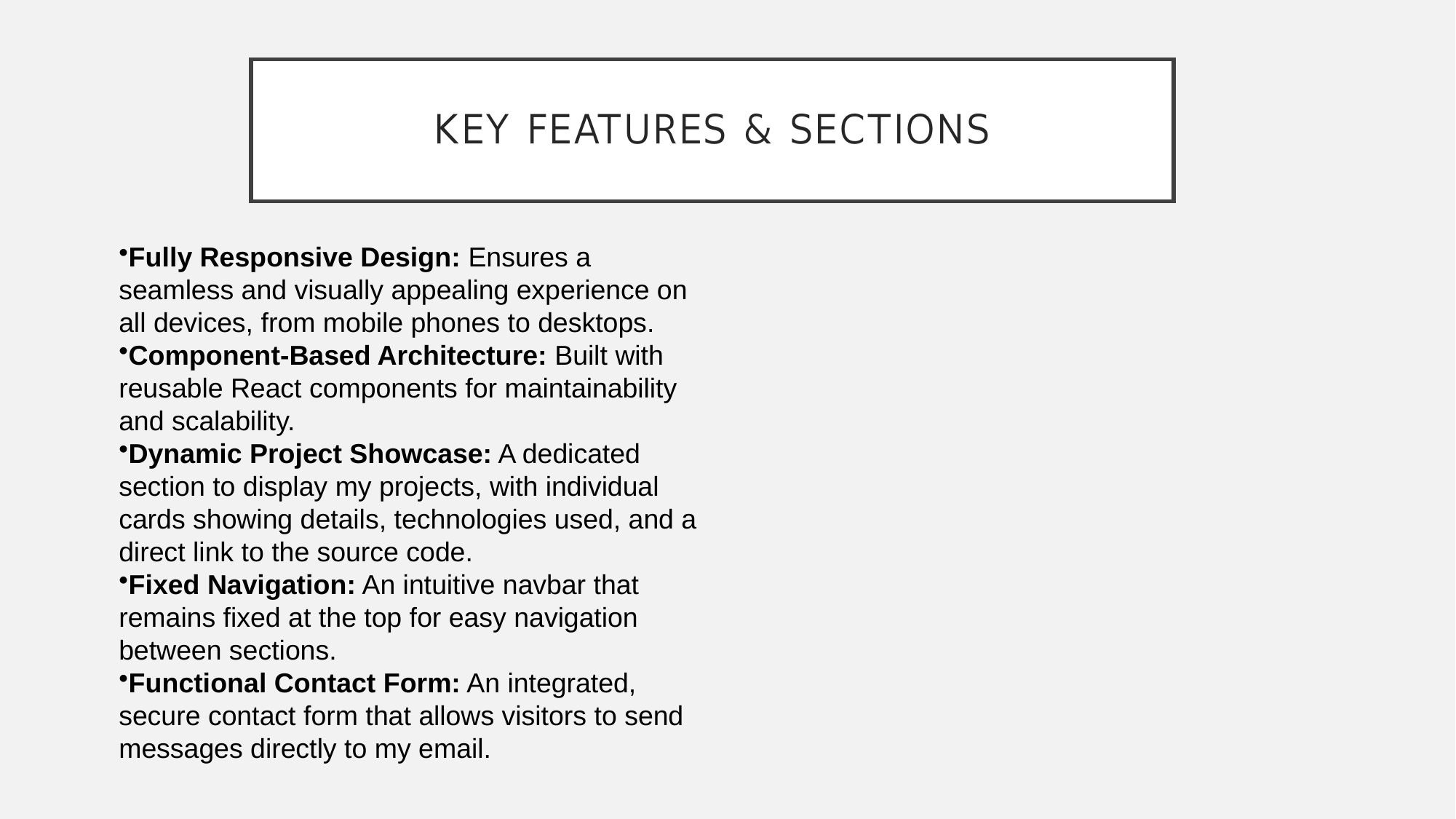

# Key Features & Sections
Fully Responsive Design: Ensures a seamless and visually appealing experience on all devices, from mobile phones to desktops.
Component-Based Architecture: Built with reusable React components for maintainability and scalability.
Dynamic Project Showcase: A dedicated section to display my projects, with individual cards showing details, technologies used, and a direct link to the source code.
Fixed Navigation: An intuitive navbar that remains fixed at the top for easy navigation between sections.
Functional Contact Form: An integrated, secure contact form that allows visitors to send messages directly to my email.